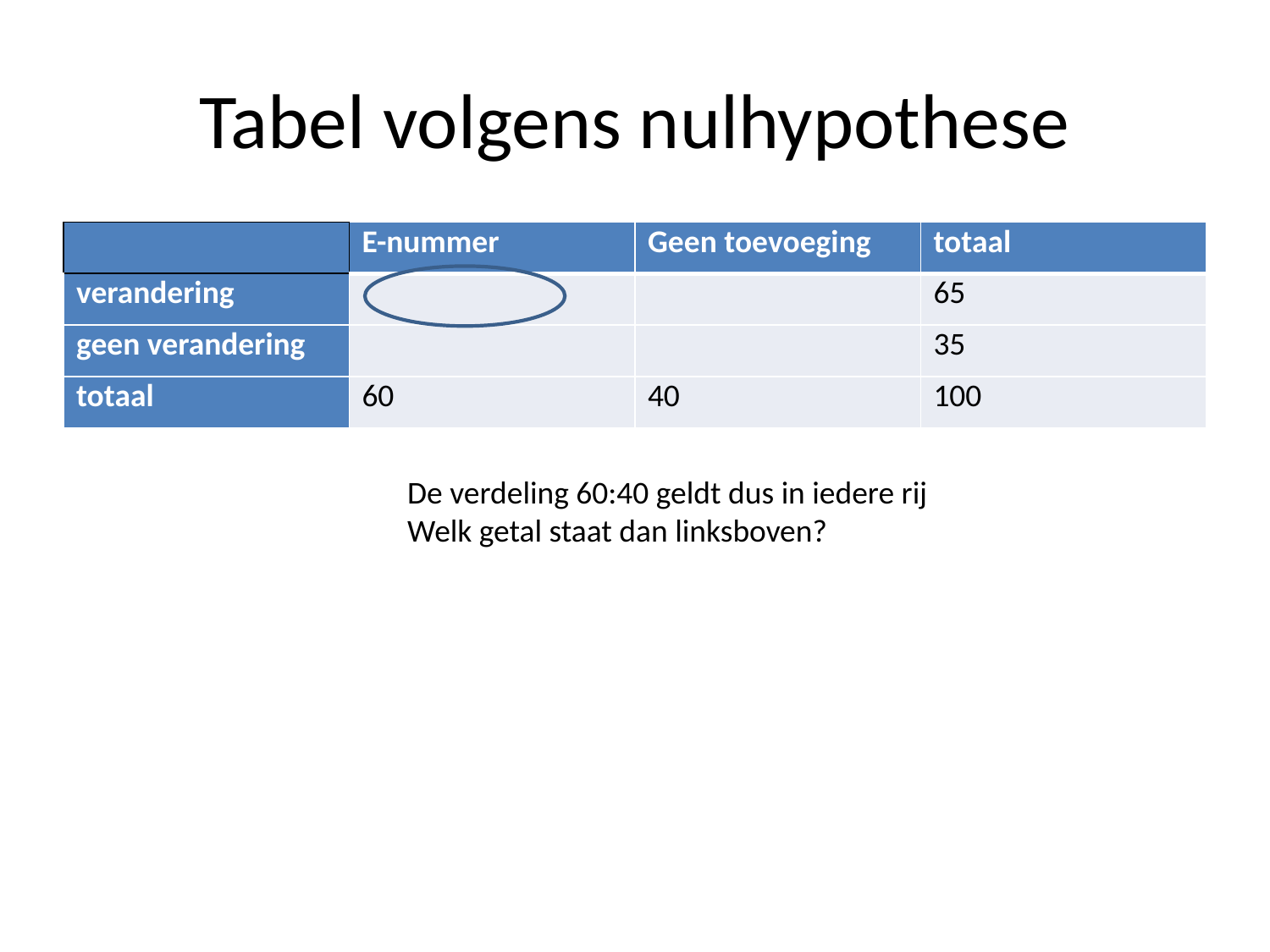

# Tabel volgens nulhypothese
|  | E-nummer | Geen toevoeging | totaal |
| --- | --- | --- | --- |
| verandering |  |  | 65 |
| geen verandering |  |  | 35 |
| totaal | 60 | 40 | 100 |

De verdeling 60:40 geldt dus in iedere rij
Welk getal staat dan linksboven?